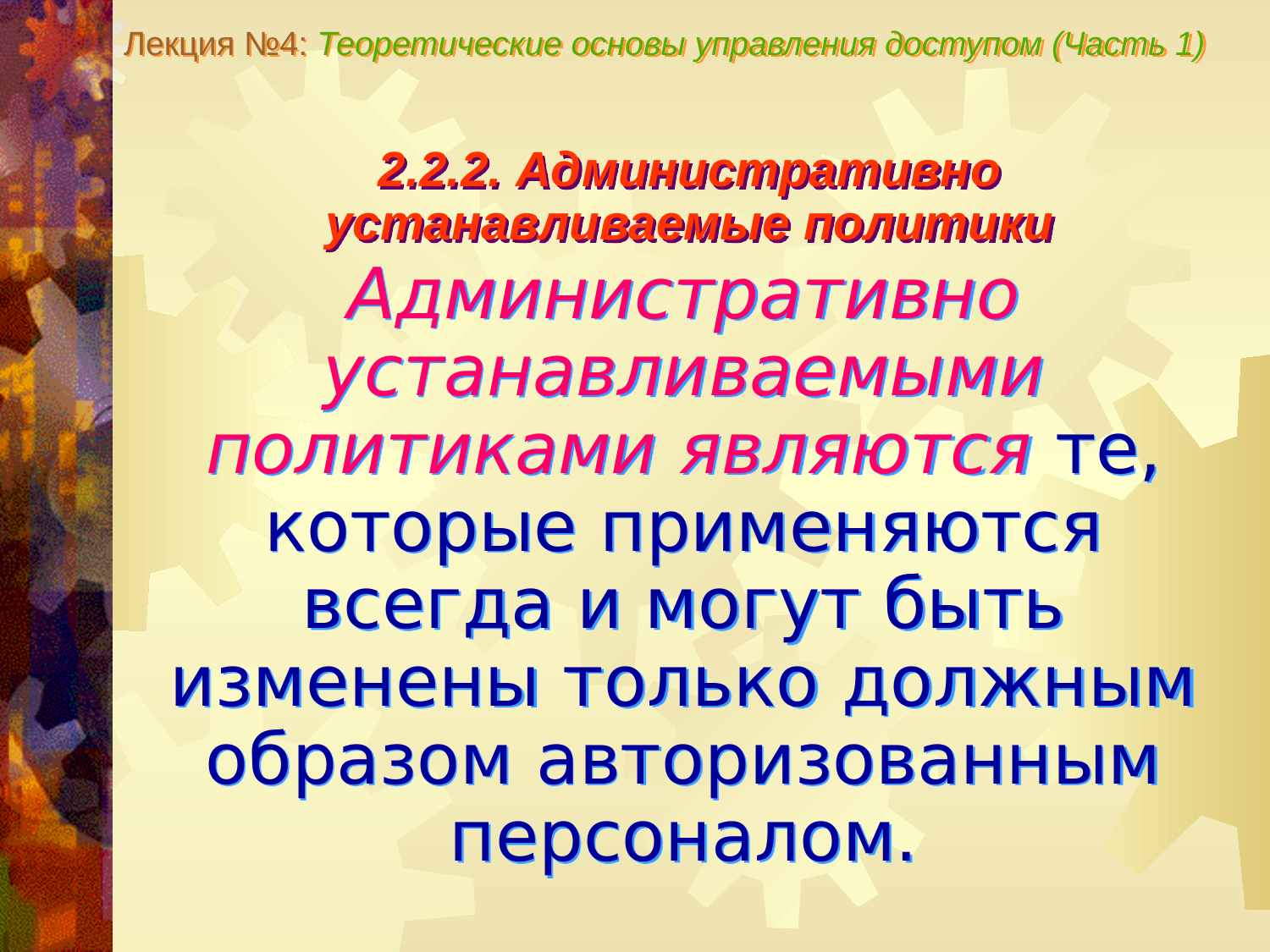

Лекция №4: Теоретические основы управления доступом (Часть 1)
2.2.2. Административно
устанавливаемые политики
Административно устанавливаемыми политиками являются те, которые применяются всегда и могут быть изменены только должным образом авторизованным персоналом.